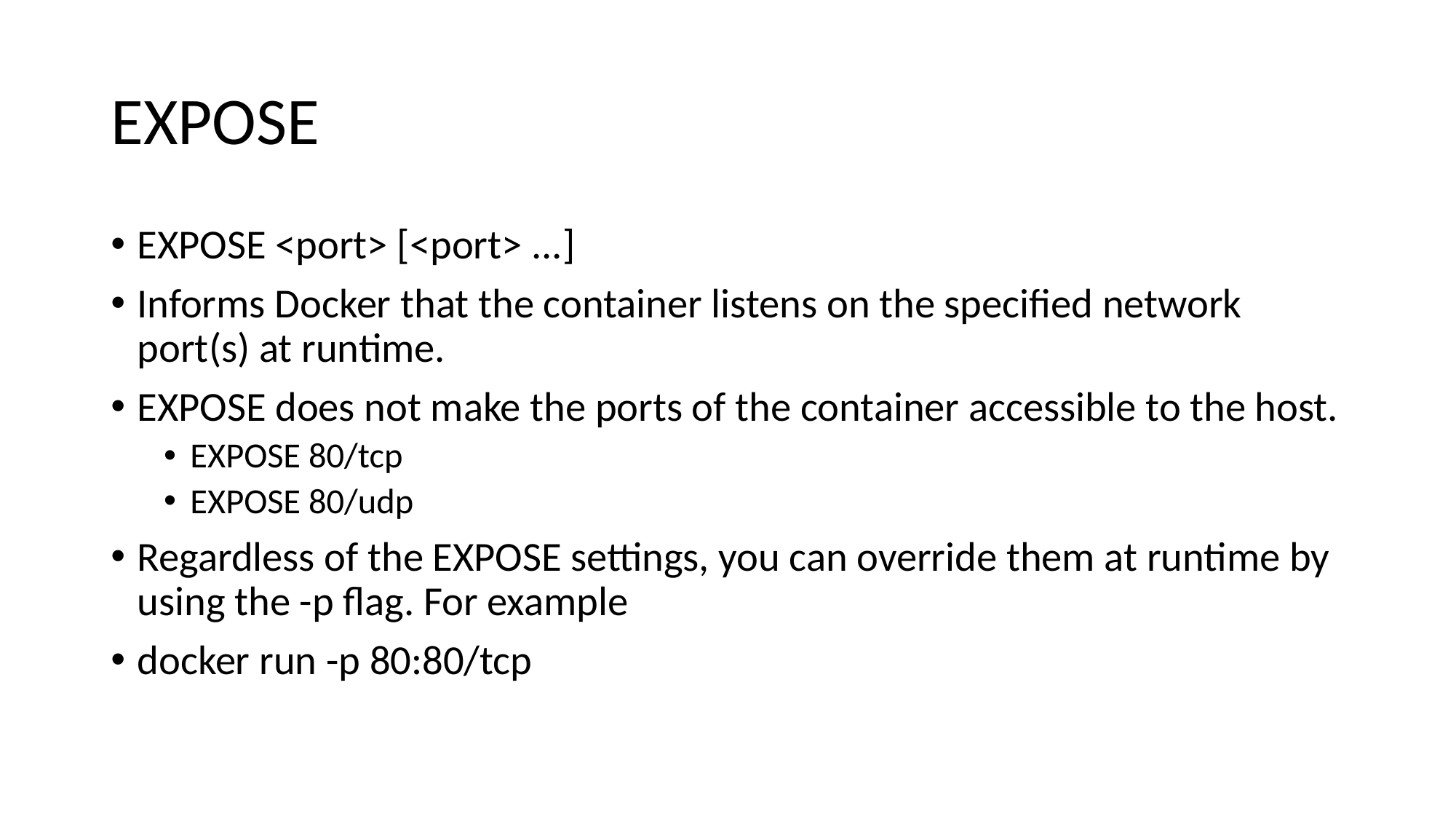

# EXPOSE
EXPOSE <port> [<port> ...]
Informs Docker that the container listens on the specified network port(s) at runtime.
EXPOSE does not make the ports of the container accessible to the host.
EXPOSE 80/tcp
EXPOSE 80/udp
Regardless of the EXPOSE settings, you can override them at runtime by using the -p flag. For example
docker run -p 80:80/tcp